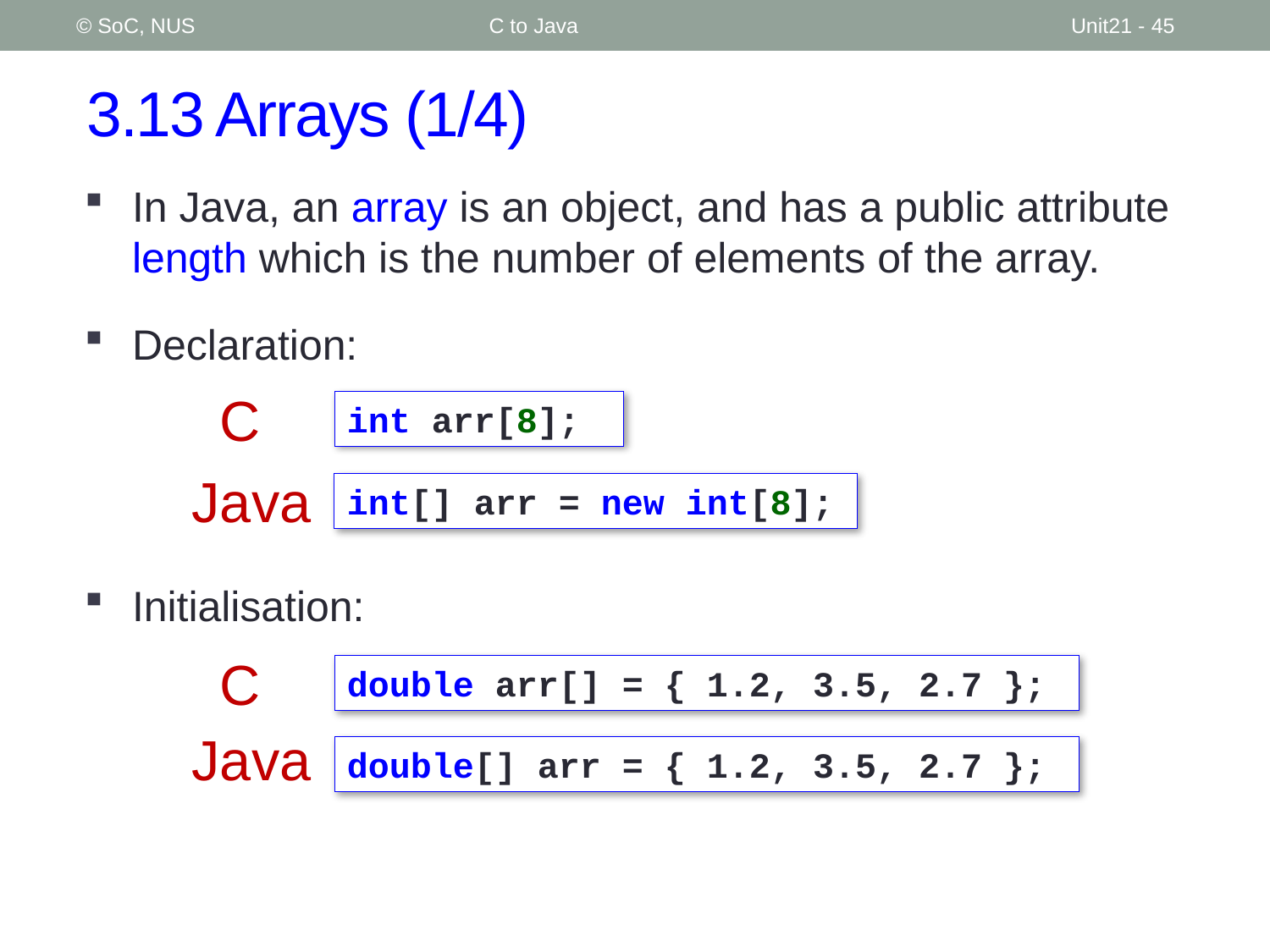

© SoC, NUS
C to Java
Unit21 - 45
# 3.13 Arrays (1/4)
In Java, an array is an object, and has a public attribute length which is the number of elements of the array.
Declaration:
C
int arr[8];
Java
int[] arr = new int[8];
Initialisation:
C
double arr[] = { 1.2, 3.5, 2.7 };
Java
double[] arr = { 1.2, 3.5, 2.7 };